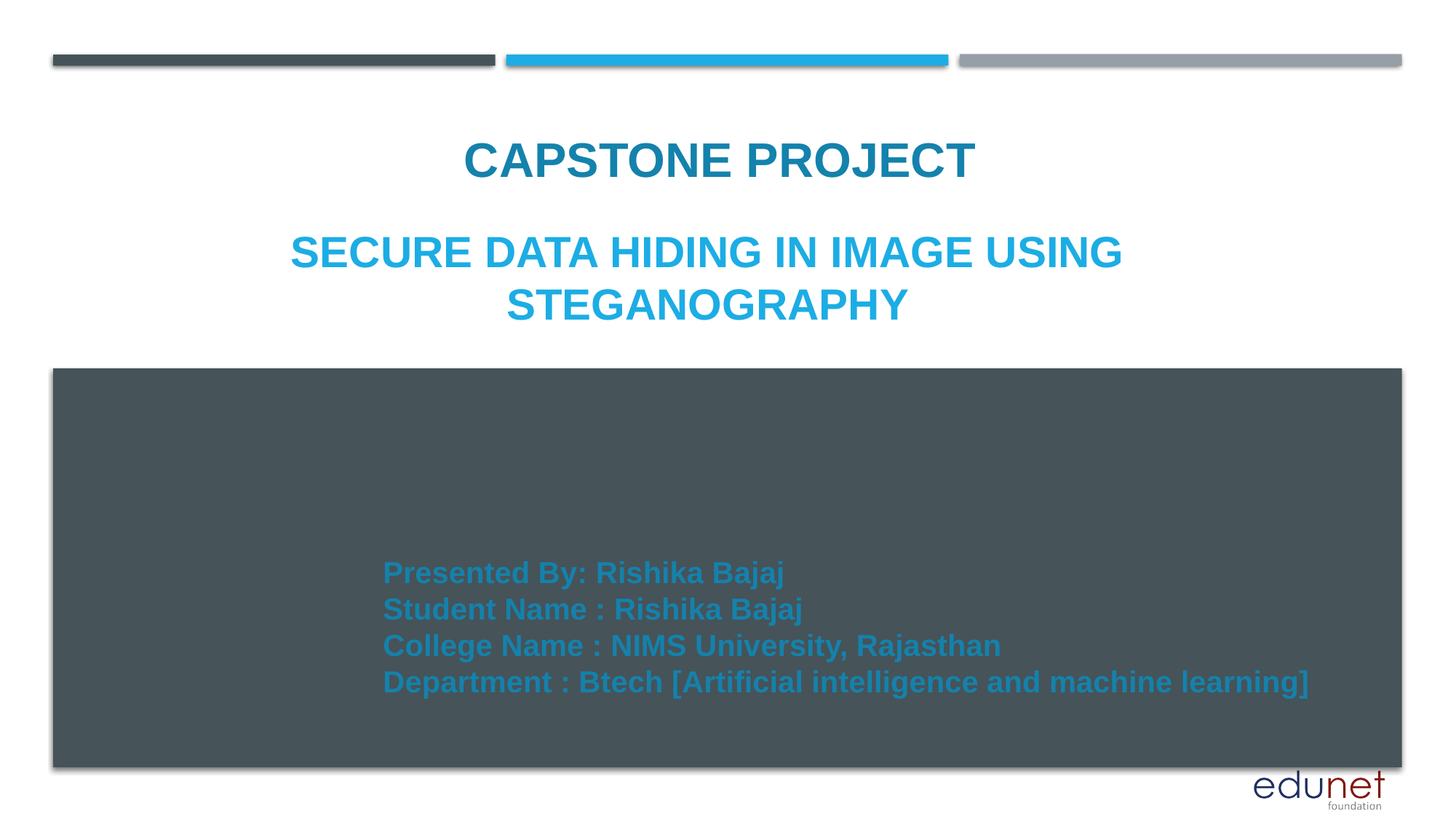

CAPSTONE PROJECT
# Secure Data Hiding in Image Using Steganography
Presented By: Rishika Bajaj
Student Name : Rishika Bajaj
College Name : NIMS University, Rajasthan
Department : Btech [Artificial intelligence and machine learning]